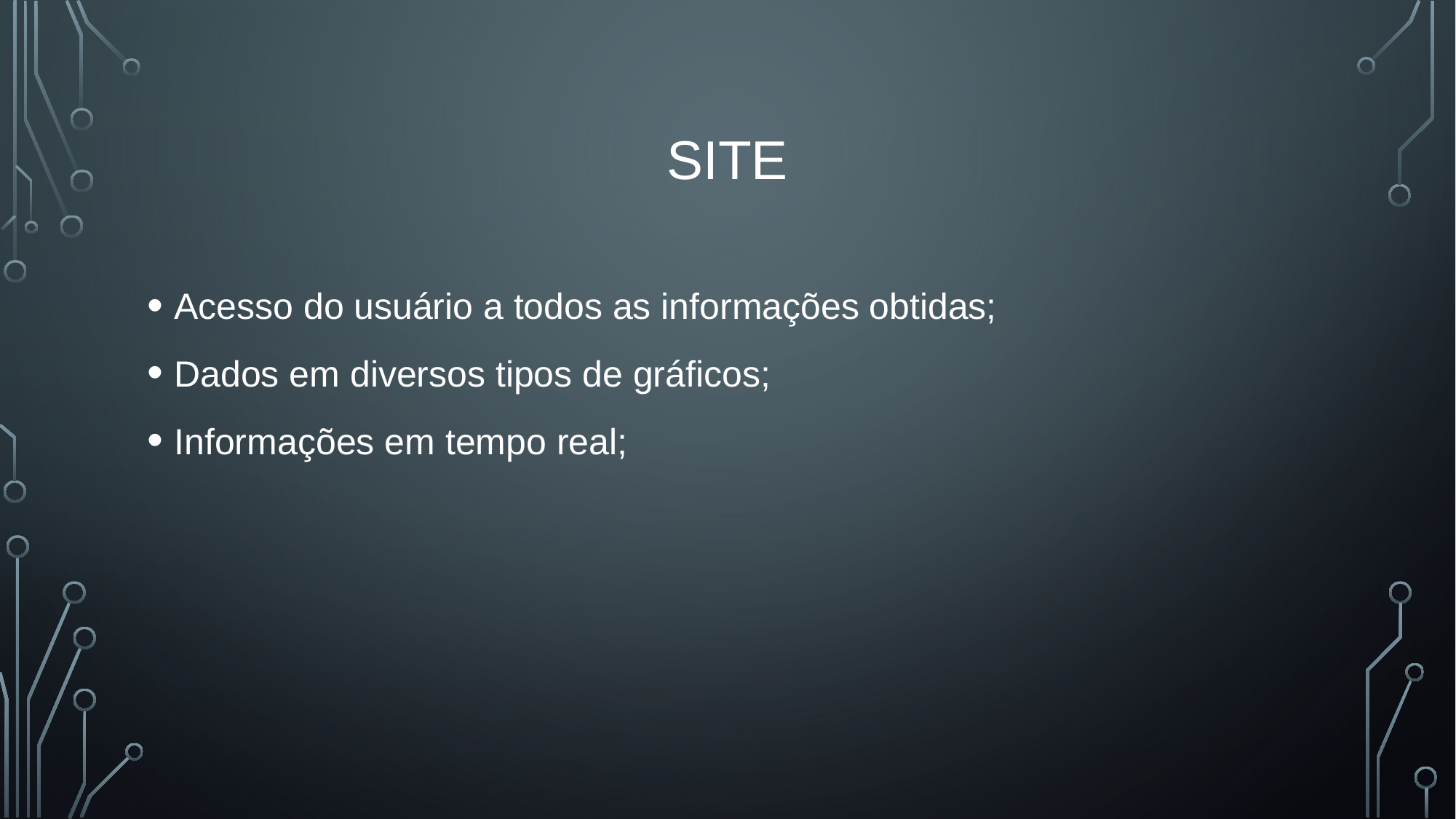

# Site
Acesso do usuário a todos as informações obtidas;
Dados em diversos tipos de gráficos;
Informações em tempo real;